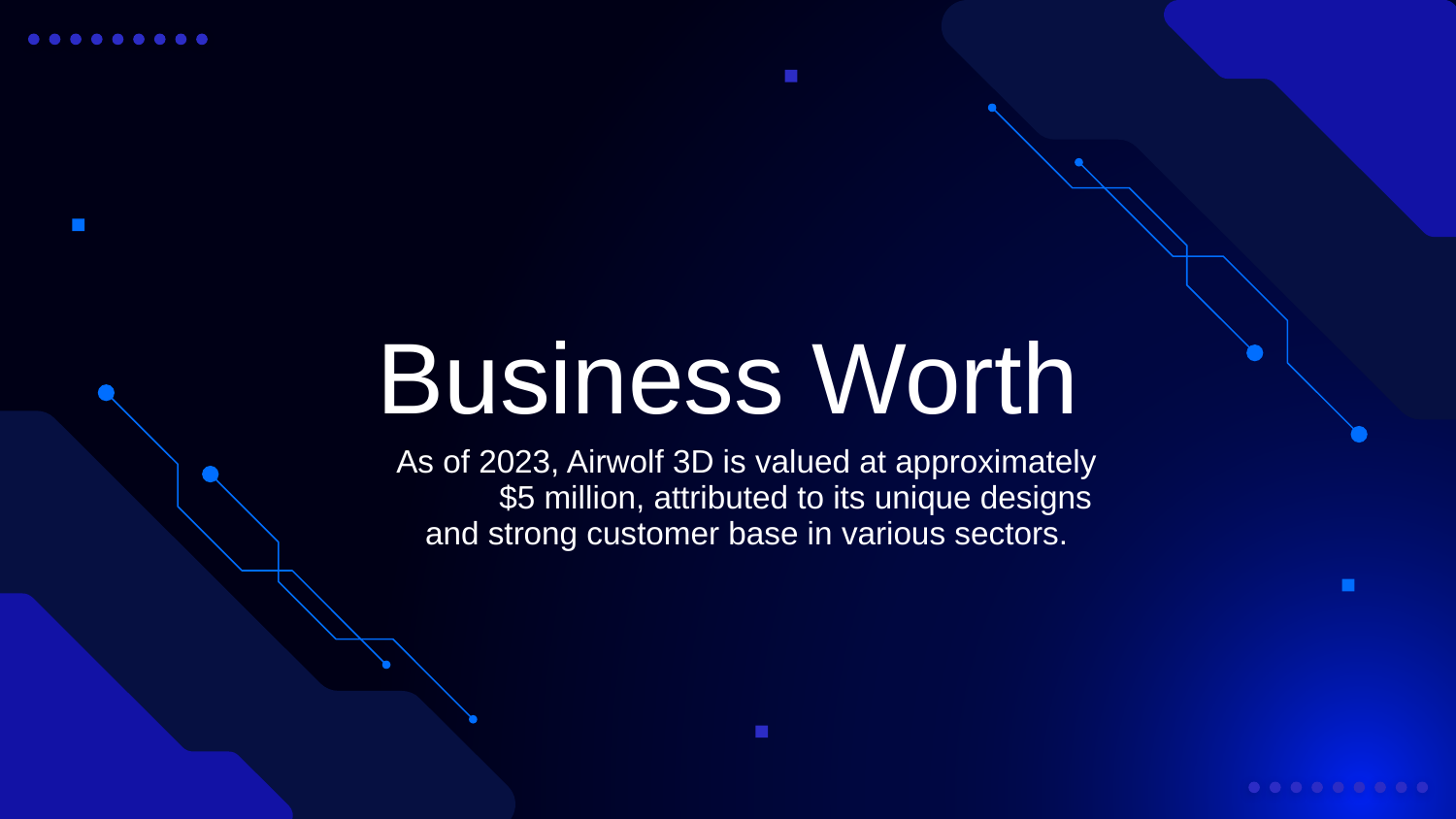

# Business Worth
As of 2023, Airwolf 3D is valued at approximately            $5 million, attributed to its unique designs and strong customer base in various sectors.